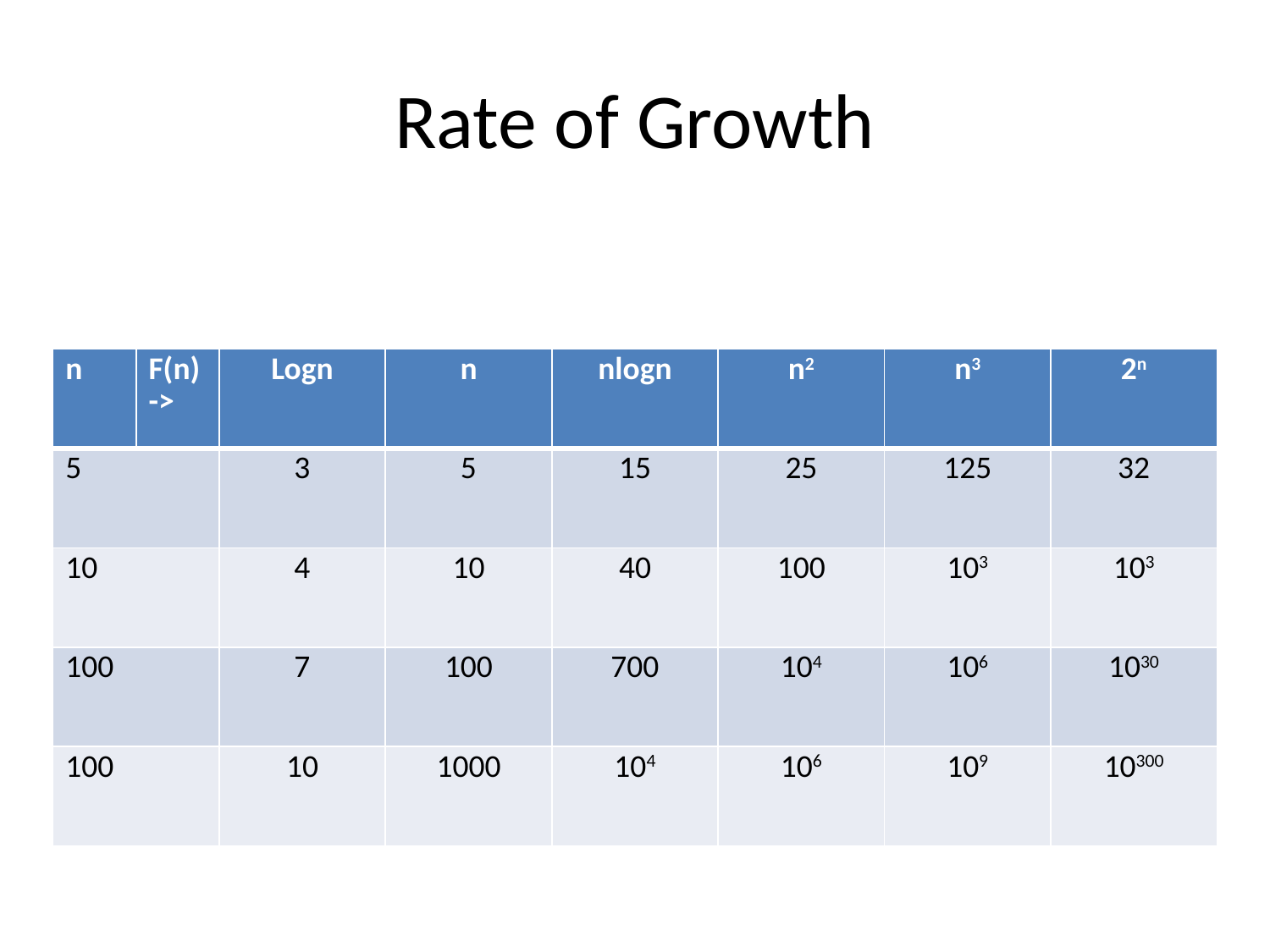

# Rate of Growth
| n | F(n) -> | Logn | n | nlogn | n2 | n3 | 2n |
| --- | --- | --- | --- | --- | --- | --- | --- |
| 5 |  | 3 | 5 | 15 | 25 | 125 | 32 |
| 10 |  | 4 | 10 | 40 | 100 | 103 | 103 |
| 100 |  | 7 | 100 | 700 | 104 | 106 | 1030 |
| 100 |  | 10 | 1000 | 104 | 106 | 109 | 10300 |